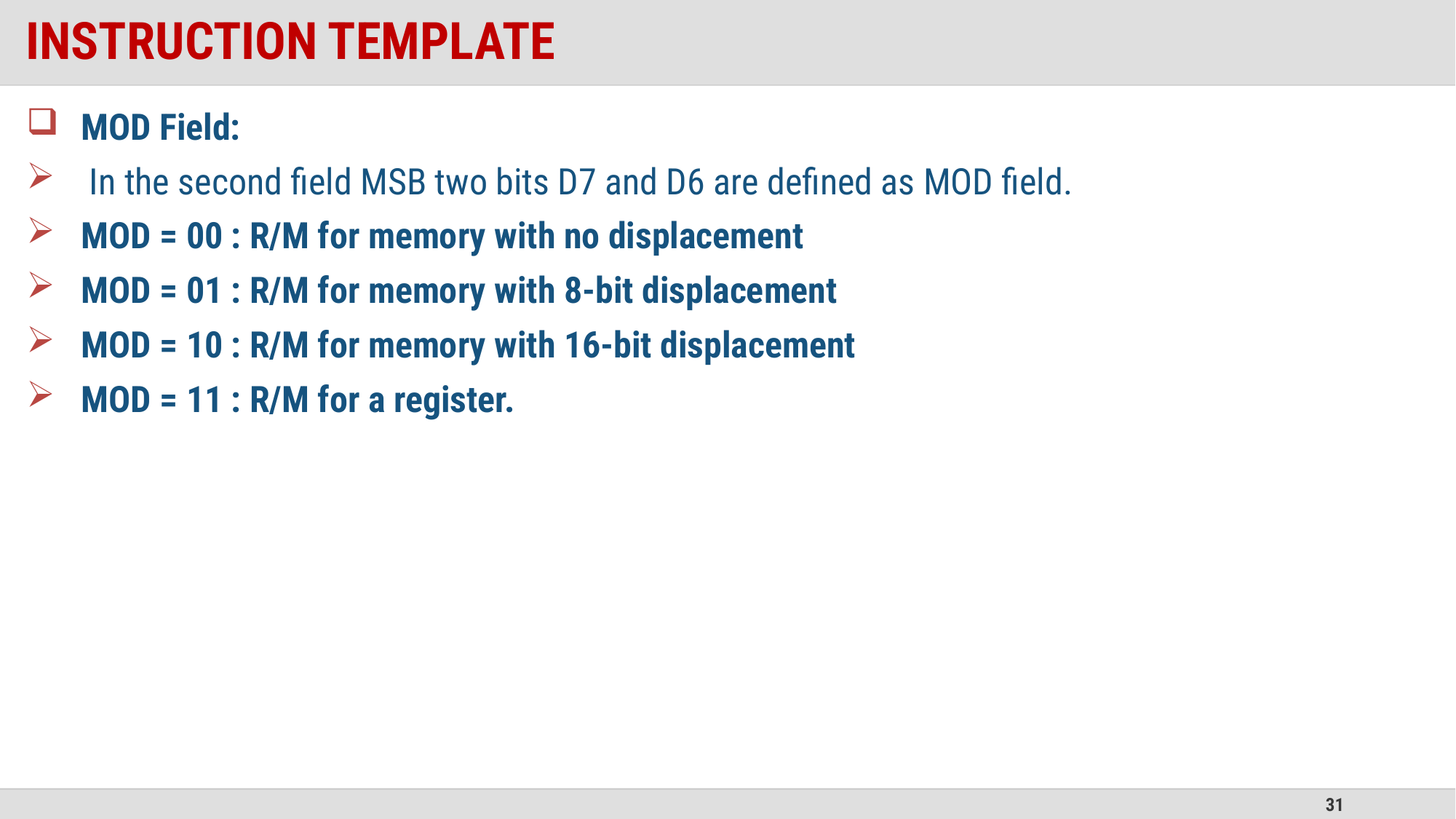

# INSTRUCTION TEMPLATE
MOD Field:
 In the second field MSB two bits D7 and D6 are defined as MOD field.
MOD = 00 : R/M for memory with no displacement
MOD = 01 : R/M for memory with 8-bit displacement
MOD = 10 : R/M for memory with 16-bit displacement
MOD = 11 : R/M for a register.